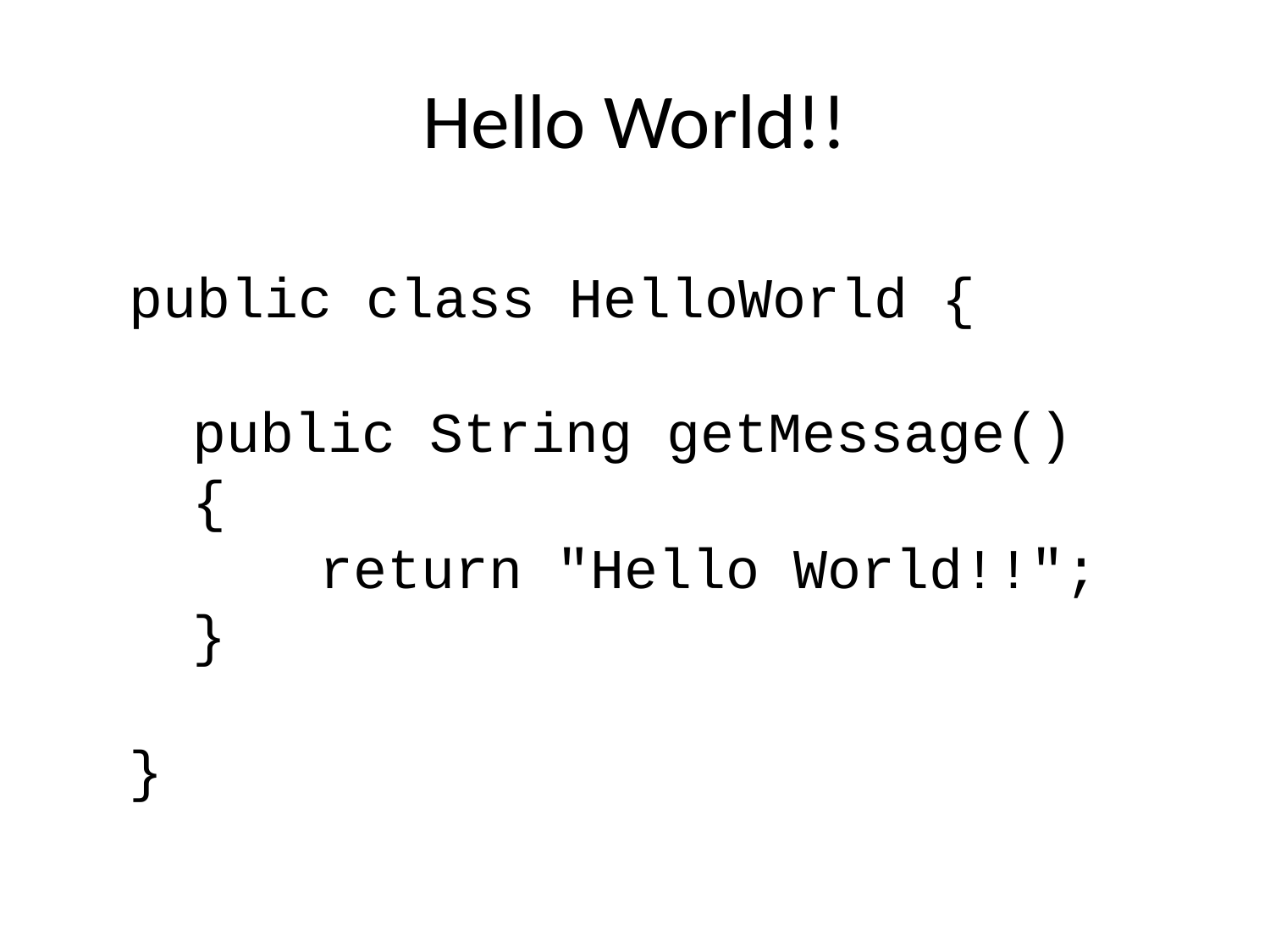

# Hello World!!
public class HelloWorld {

public String getMessage() {
	return "Hello World!!";
}

}